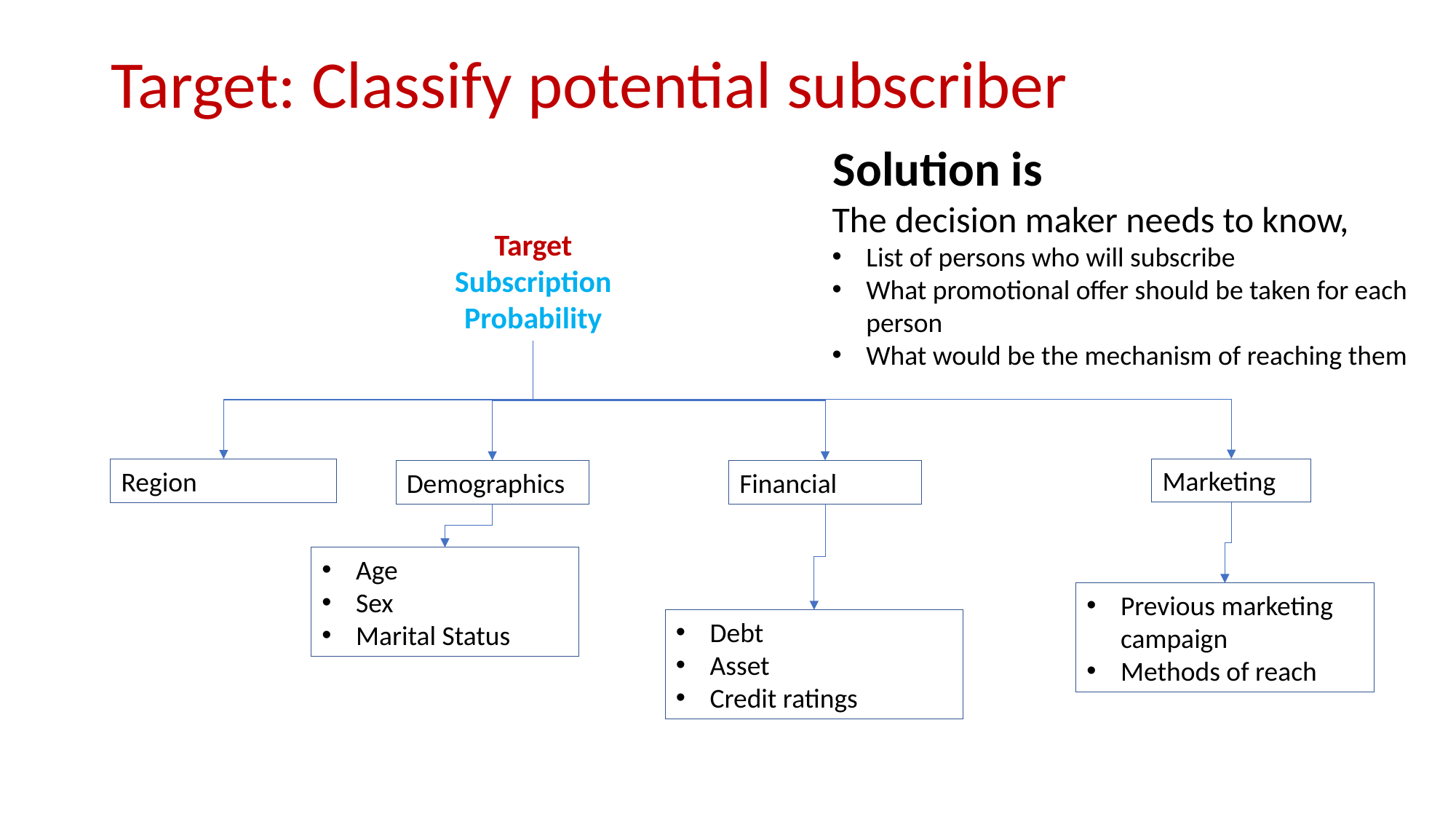

# Target: Classify potential subscriber
Solution is
The decision maker needs to know,
List of persons who will subscribe
What promotional offer should be taken for each person
What would be the mechanism of reaching them
Target
Subscription Probability
Marketing
Region
Demographics
Financial
Age
Sex
Marital Status
Previous marketing campaign
Methods of reach
Debt
Asset
Credit ratings